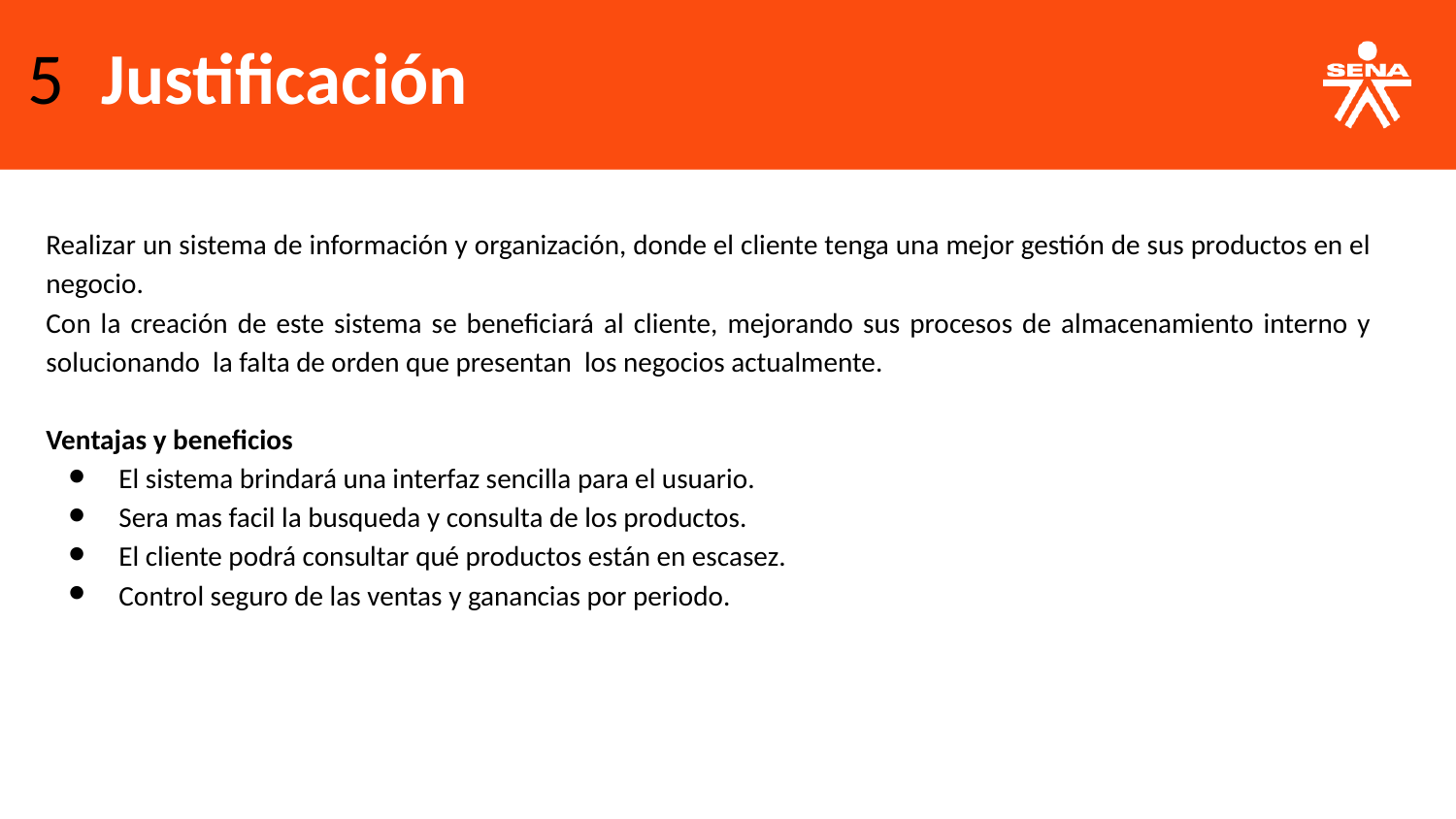

5

 Justificación
Realizar un sistema de información y organización, donde el cliente tenga una mejor gestión de sus productos en el negocio.
Con la creación de este sistema se beneficiará al cliente, mejorando sus procesos de almacenamiento interno y solucionando  la falta de orden que presentan  los negocios actualmente.

Ventajas y beneficios
El sistema brindará una interfaz sencilla para el usuario.
Sera mas facil la busqueda y consulta de los productos.
El cliente podrá consultar qué productos están en escasez.
Control seguro de las ventas y ganancias por periodo.